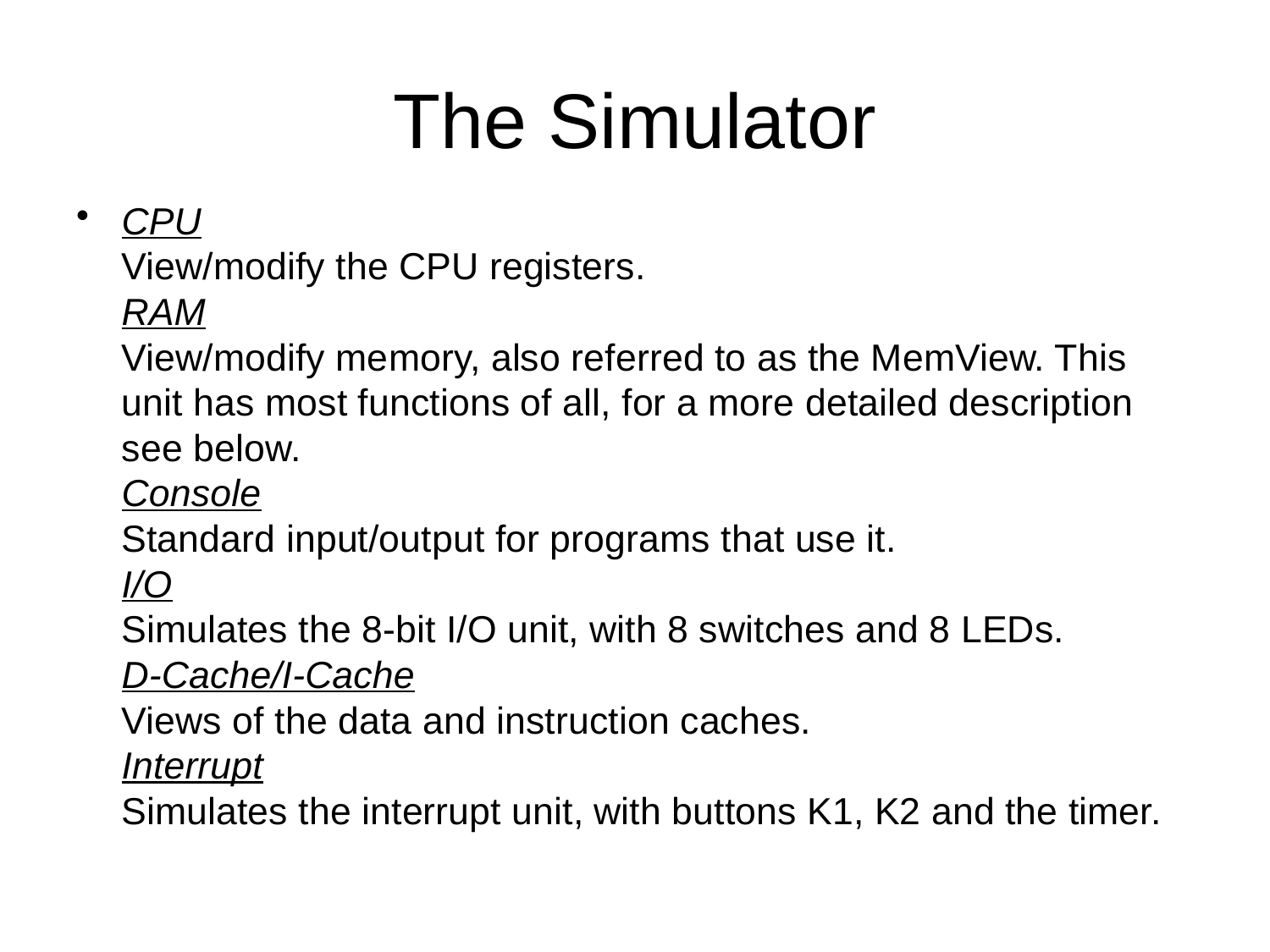

# The Simulator
CPU
View/modify the CPU registers.
RAM
View/modify memory, also referred to as the MemView. This unit has most functions of all, for a more detailed description see below.
Console
Standard input/output for programs that use it.
I/O
Simulates the 8-bit I/O unit, with 8 switches and 8 LEDs.
D-Cache/I-Cache
Views of the data and instruction caches.
Interrupt
Simulates the interrupt unit, with buttons K1, K2 and the timer.